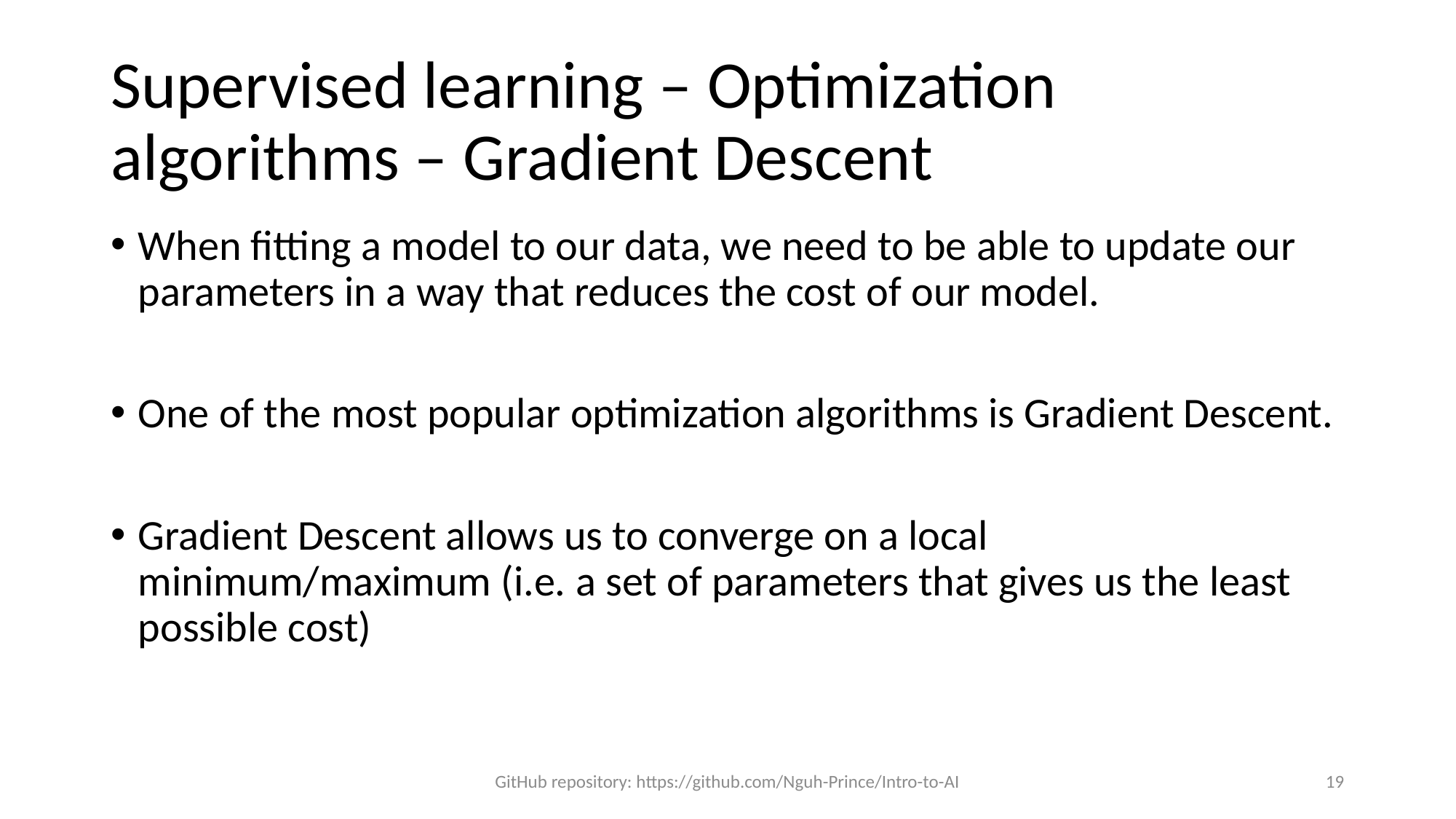

# Supervised learning – Optimization algorithms – Gradient Descent
When fitting a model to our data, we need to be able to update our parameters in a way that reduces the cost of our model.

One of the most popular optimization algorithms is Gradient Descent.

Gradient Descent allows us to converge on a local minimum/maximum (i.e. a set of parameters that gives us the least possible cost)
GitHub repository: https://github.com/Nguh-Prince/Intro-to-AI
19